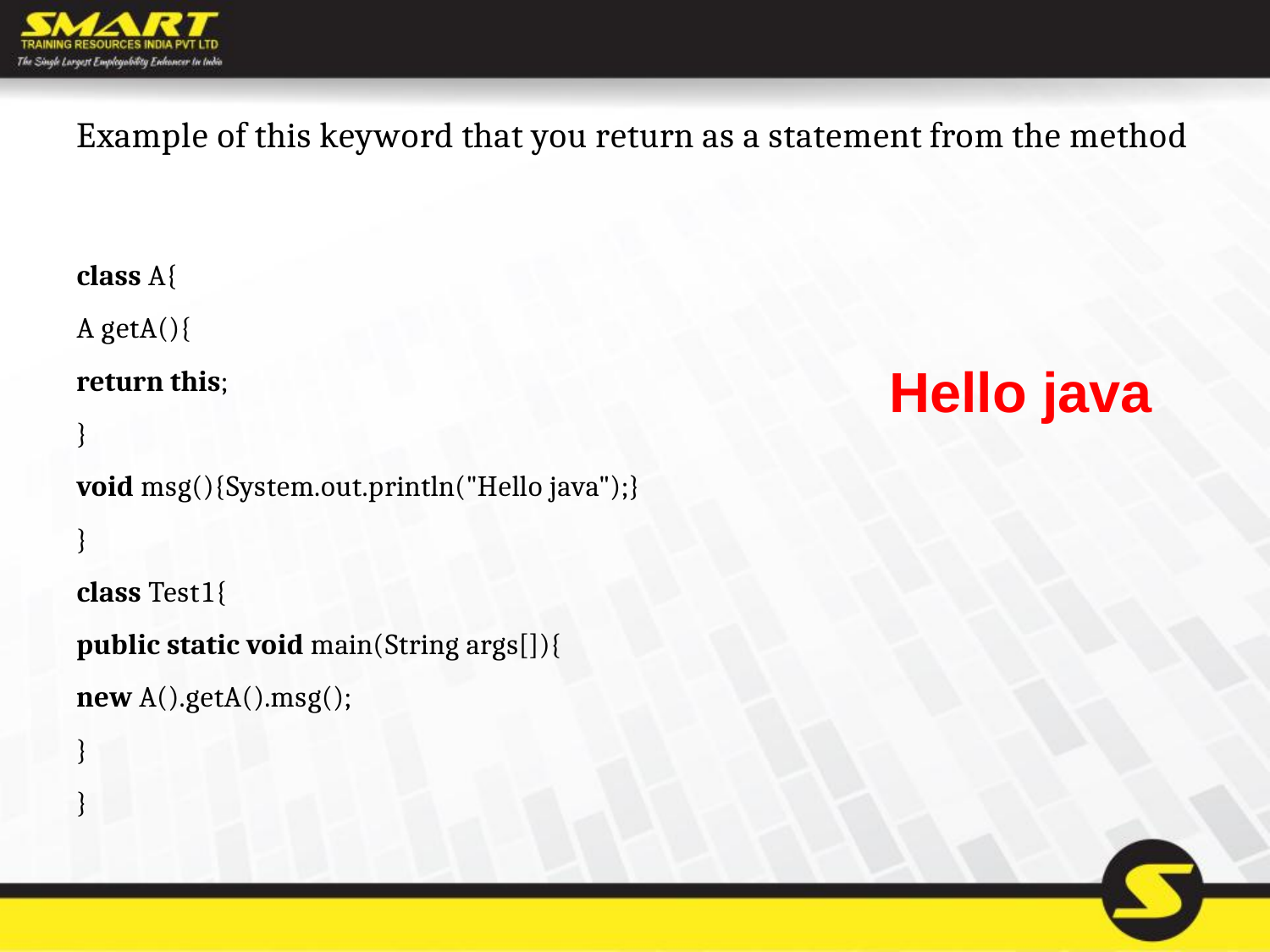

# Example of this keyword that you return as a statement from the method
class A{
A getA(){
return this;
}
void msg(){System.out.println("Hello java");}
}
class Test1{
public static void main(String args[]){
new A().getA().msg();
}
}

Hello java